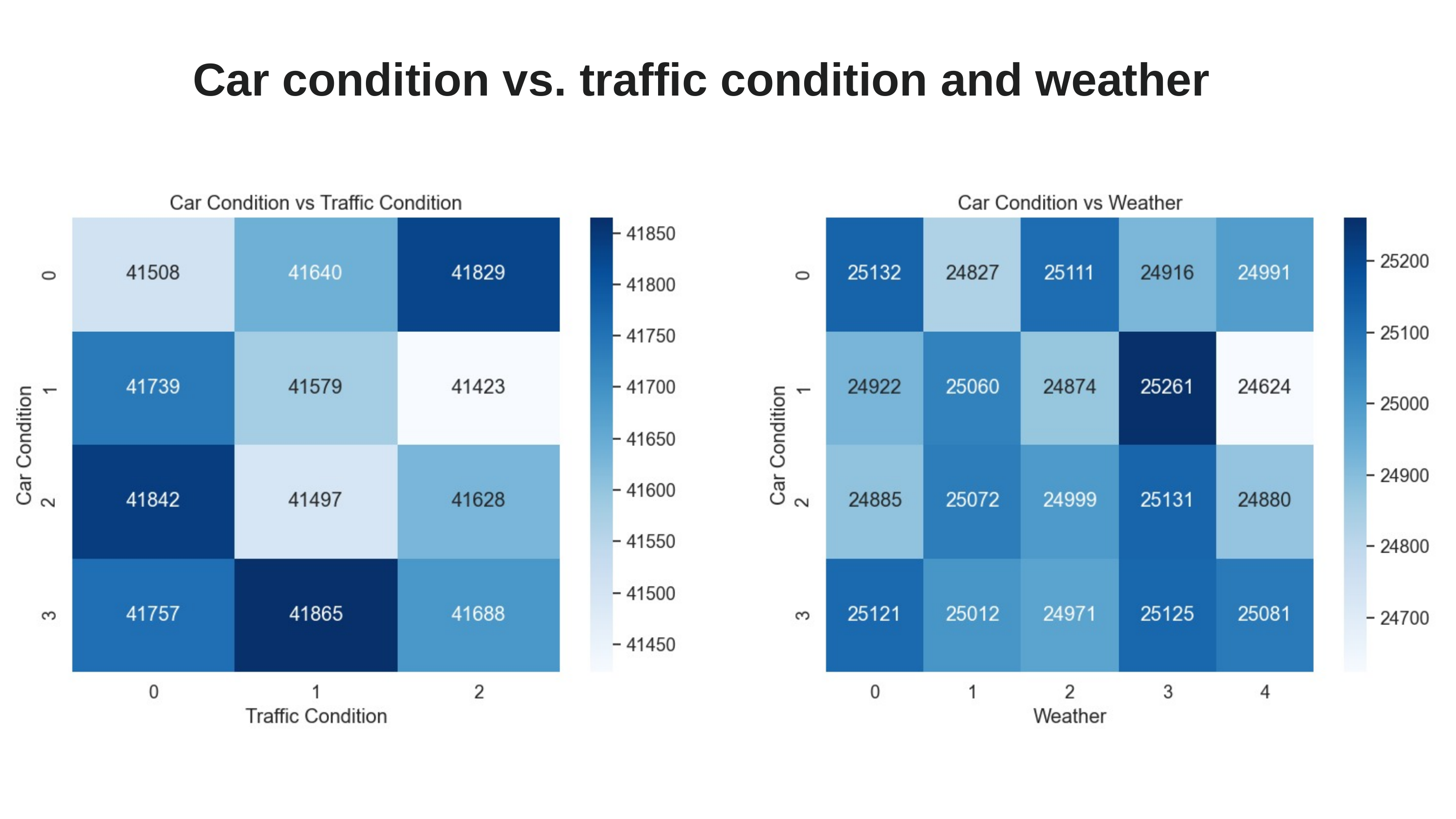

Car condition vs. traffic condition and weather